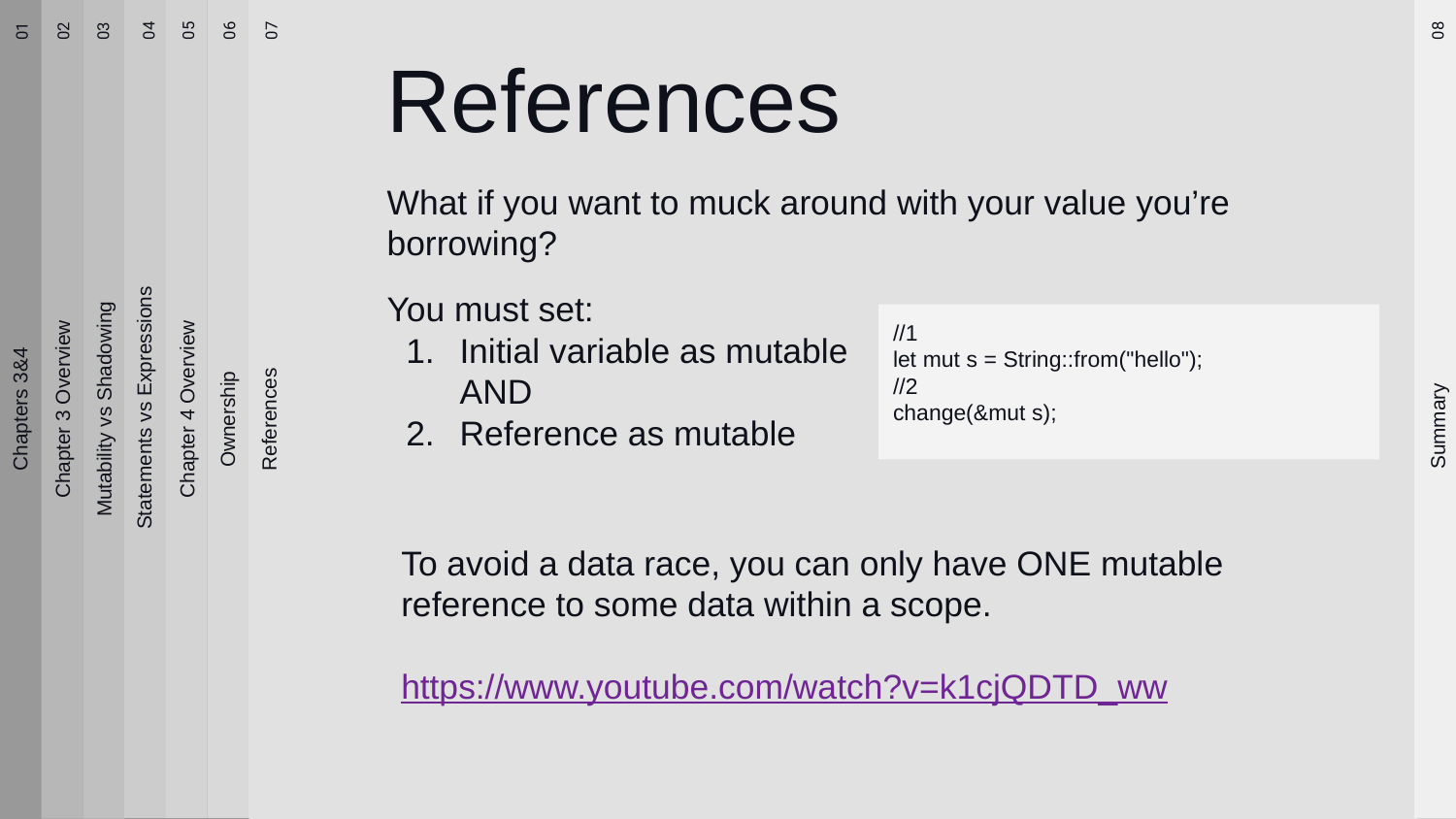

References
02
01
04
05
06
07
08
03
What if you want to muck around with your value you’re borrowing?

You must set:
Initial variable as mutable
AND
Reference as mutable

//1
let mut s = String::from("hello");
//2
change(&mut s);

Chapter 4 Overview
Statements vs Expressions
Chapters 3&4

Mutability vs Shadowing
Chapter 3 Overview
Summary

Ownership
References
To avoid a data race, you can only have ONE mutable reference to some data within a scope.

https://www.youtube.com/watch?v=k1cjQDTD_ww